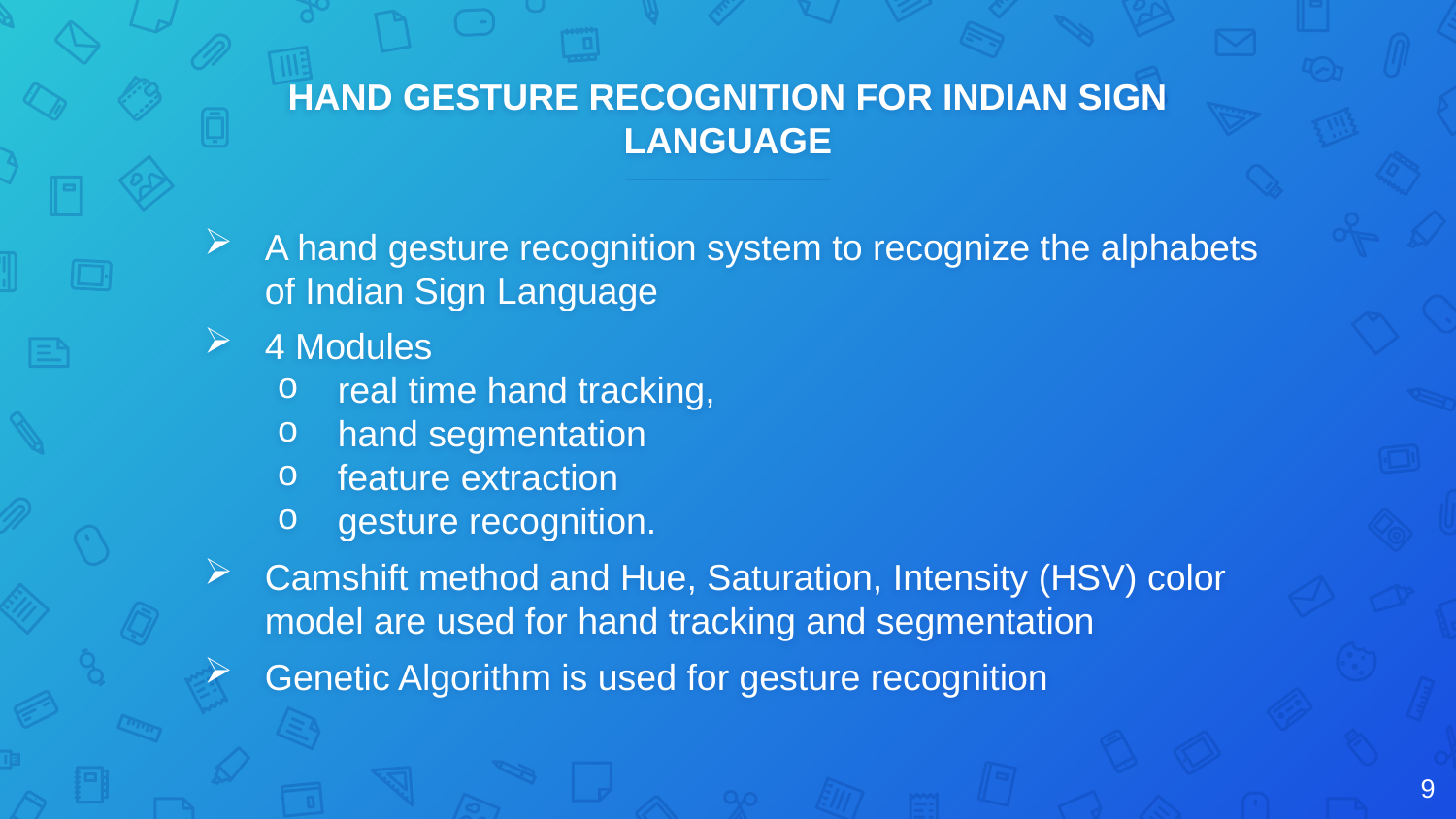

# HAND GESTURE RECOGNITION FOR INDIAN SIGN LANGUAGE
A hand gesture recognition system to recognize the alphabets of Indian Sign Language
4 Modules
real time hand tracking,
hand segmentation
feature extraction
gesture recognition.
Camshift method and Hue, Saturation, Intensity (HSV) color model are used for hand tracking and segmentation
Genetic Algorithm is used for gesture recognition
9